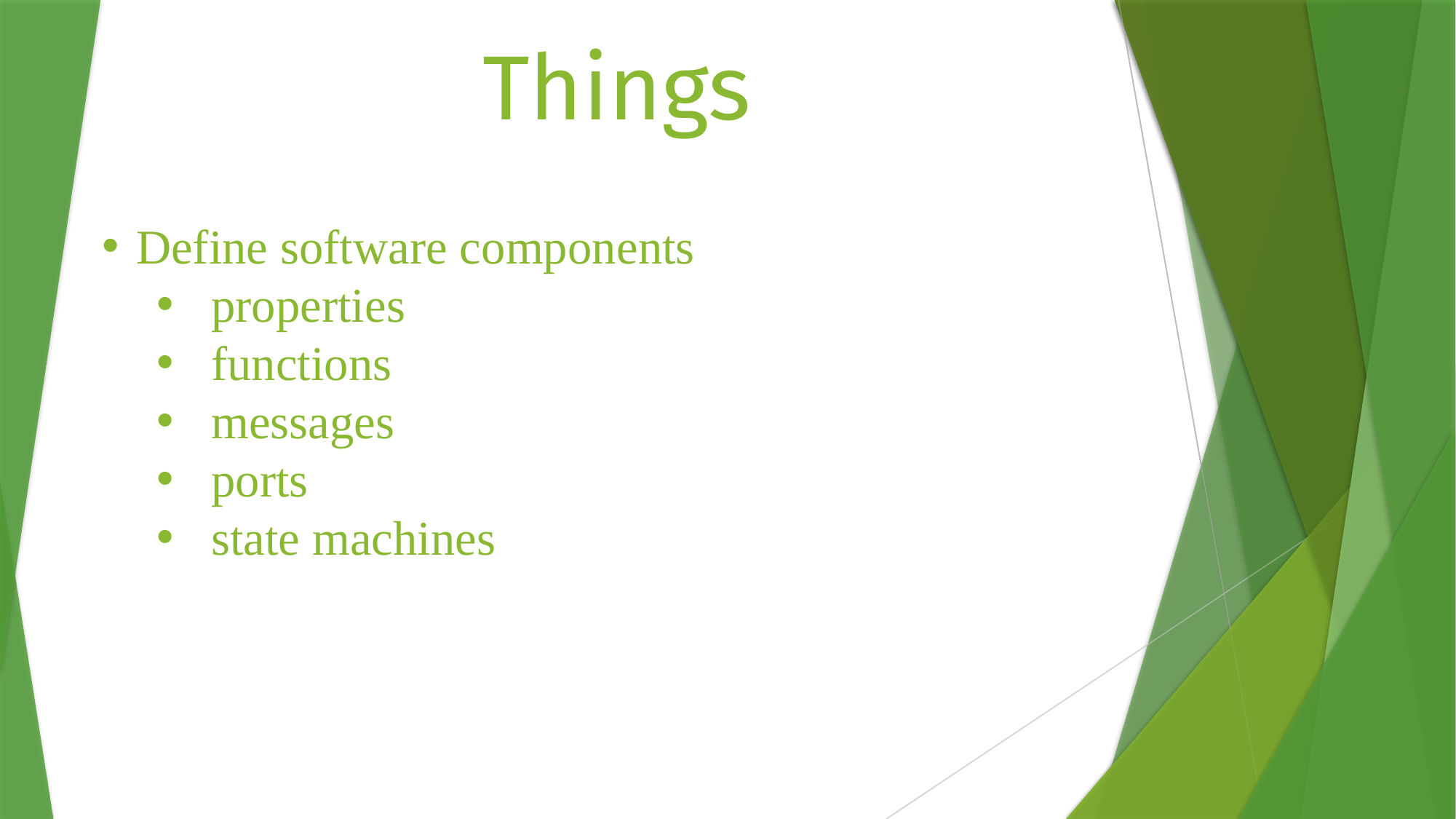

Things
#
Define software components
properties
functions
messages
ports
state machines